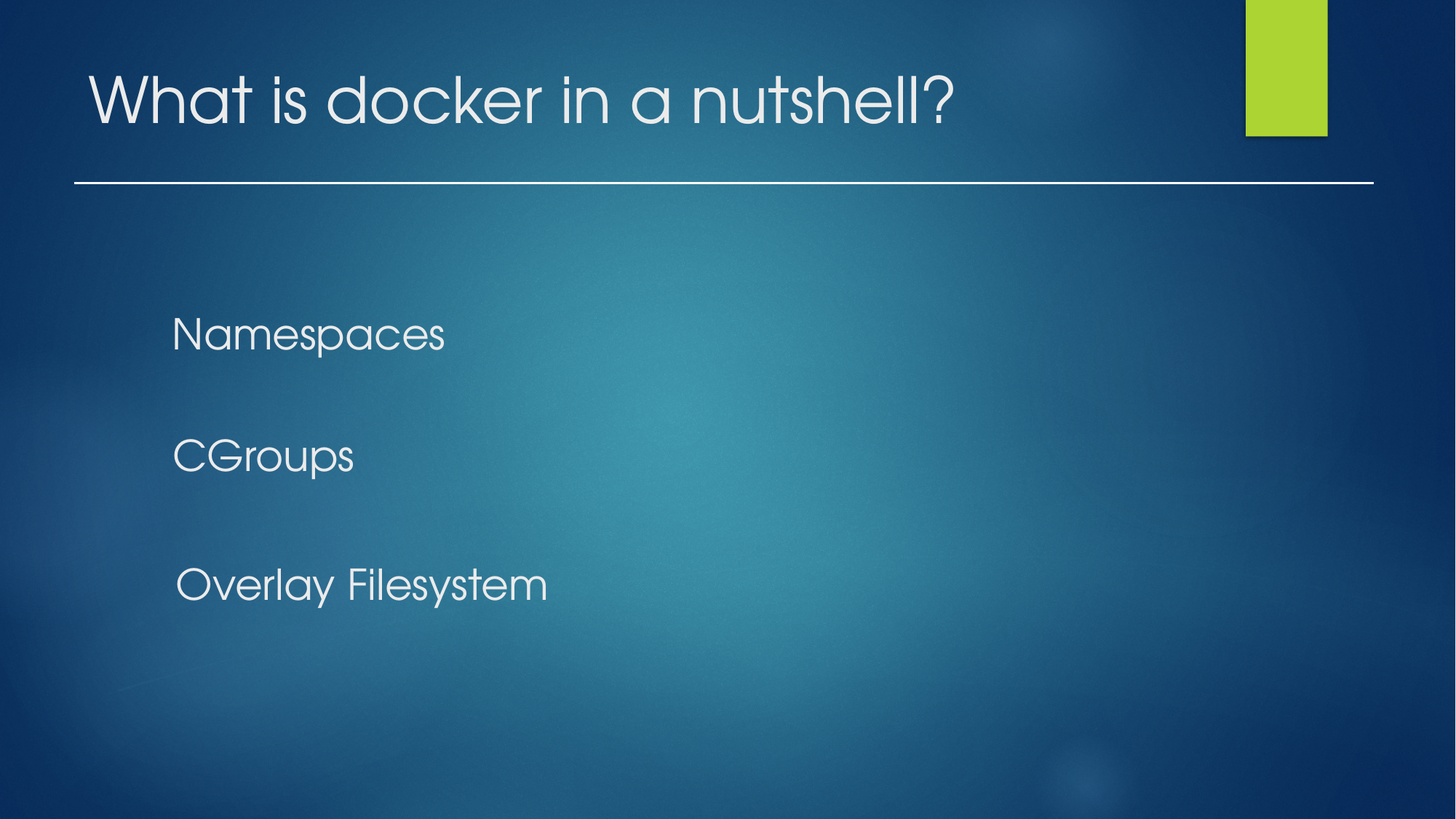

# What is docker in a nutshell?
Namespaces
CGroups
Overlay Filesystem